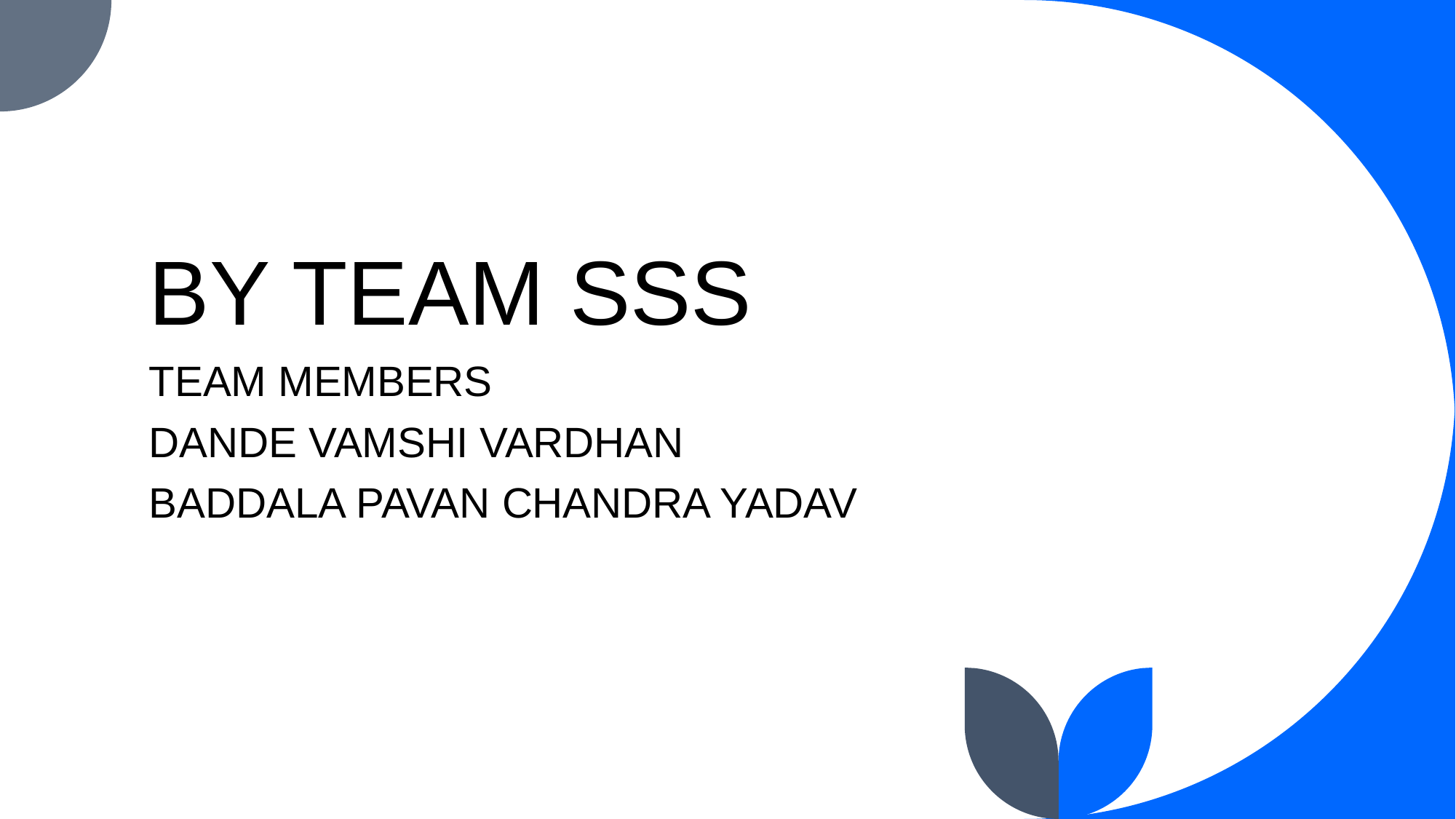

#
BY TEAM SSS
TEAM MEMBERS
DANDE VAMSHI VARDHAN
BADDALA PAVAN CHANDRA YADAV